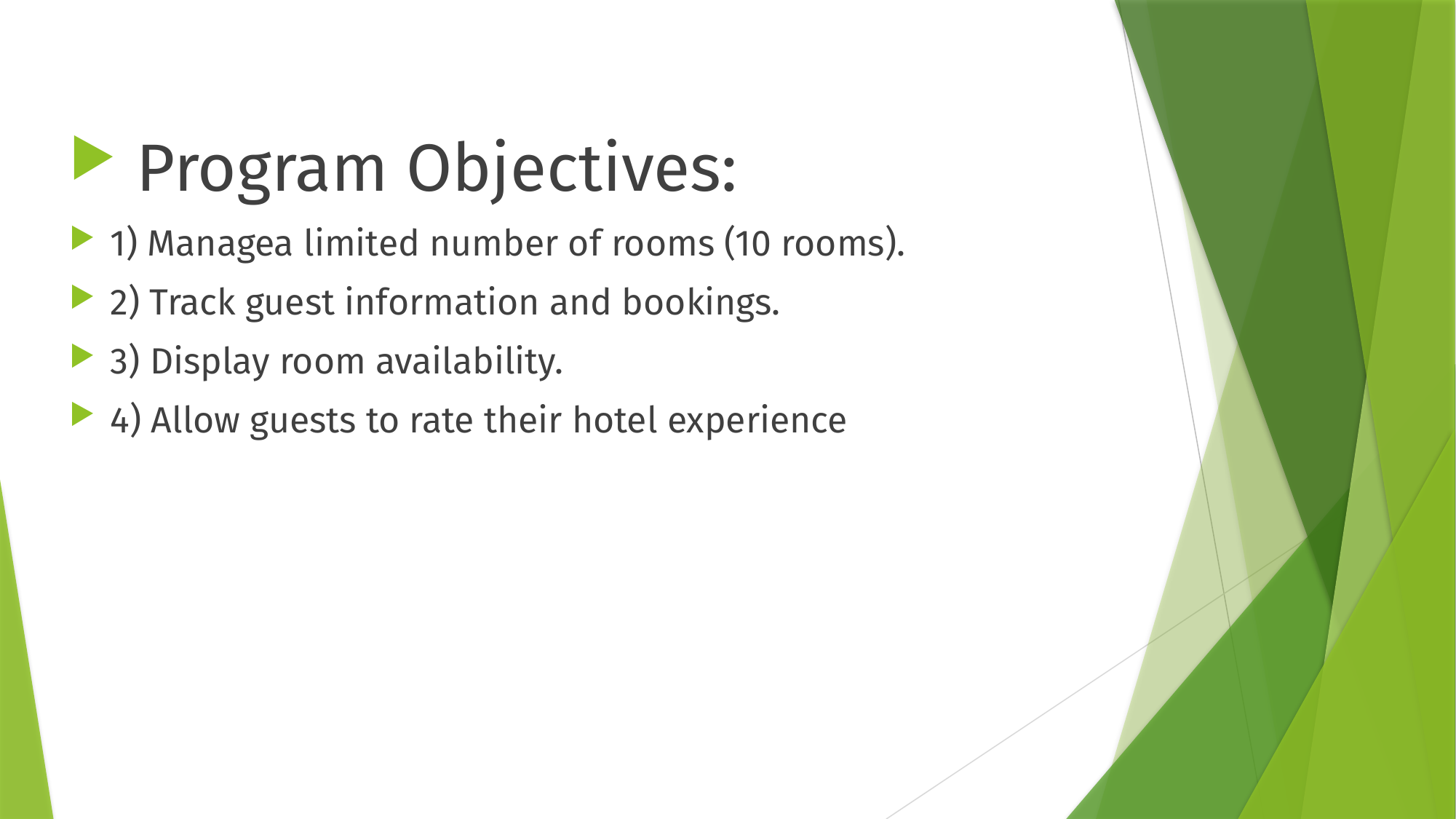

Program Objectives:
1) Managea limited number of rooms (10 rooms).
2) Track guest information and bookings.
3) Display room availability.
4) Allow guests to rate their hotel experience